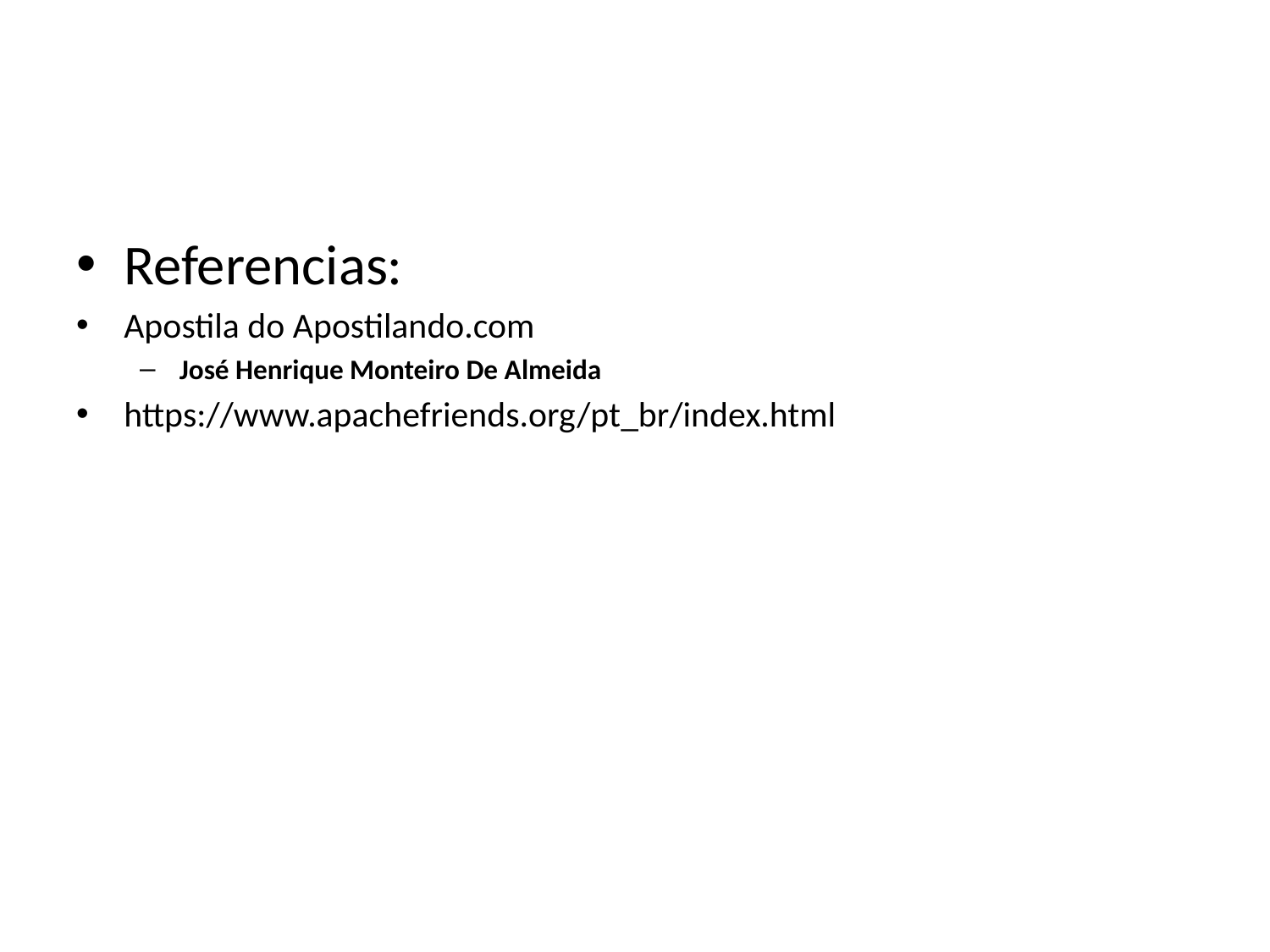

Referencias:
Apostila do Apostilando.com
José Henrique Monteiro De Almeida
https://www.apachefriends.org/pt_br/index.html